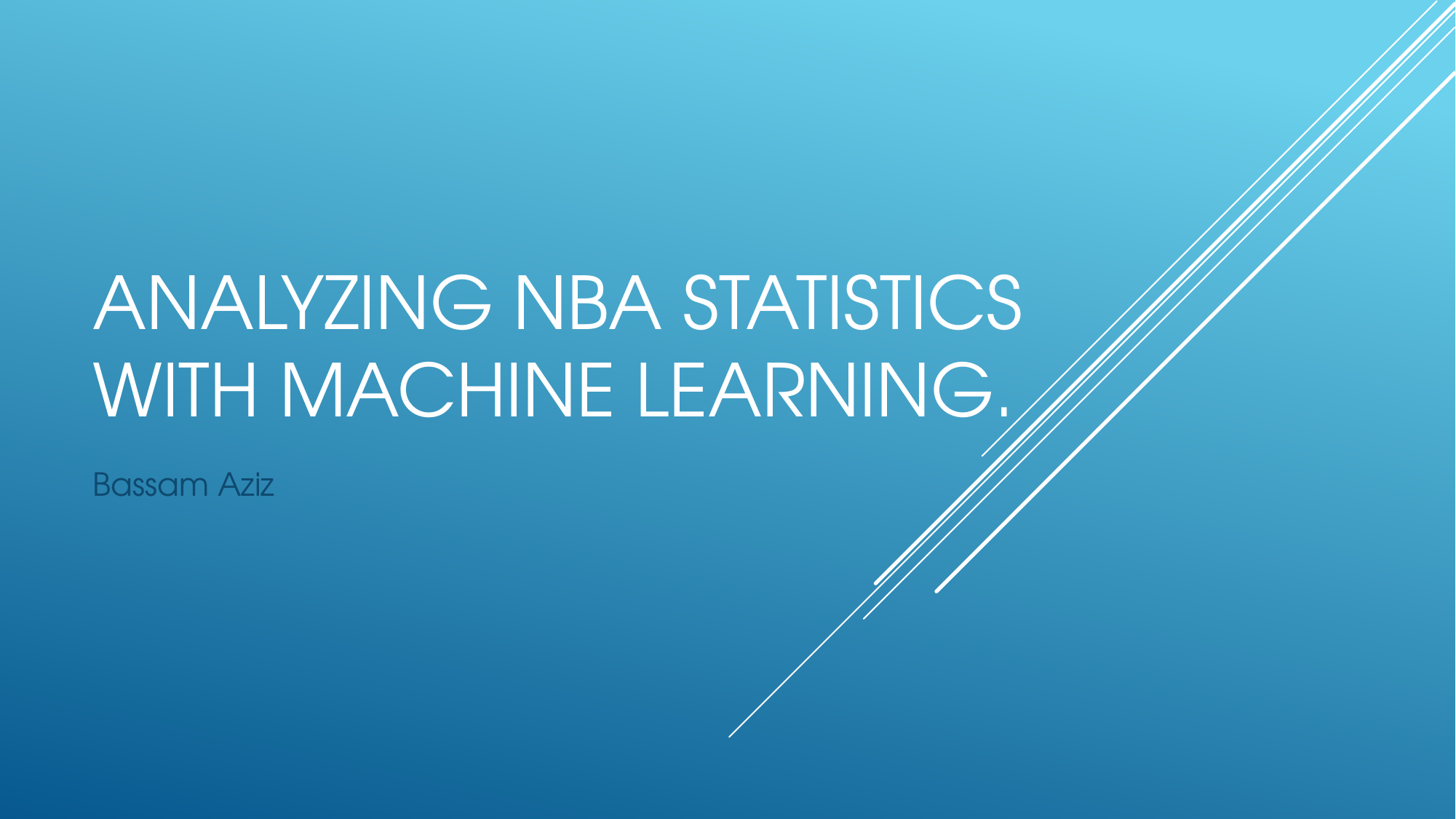

# Analyzing nba statistics with MACHINE LEARNING.
Bassam Aziz